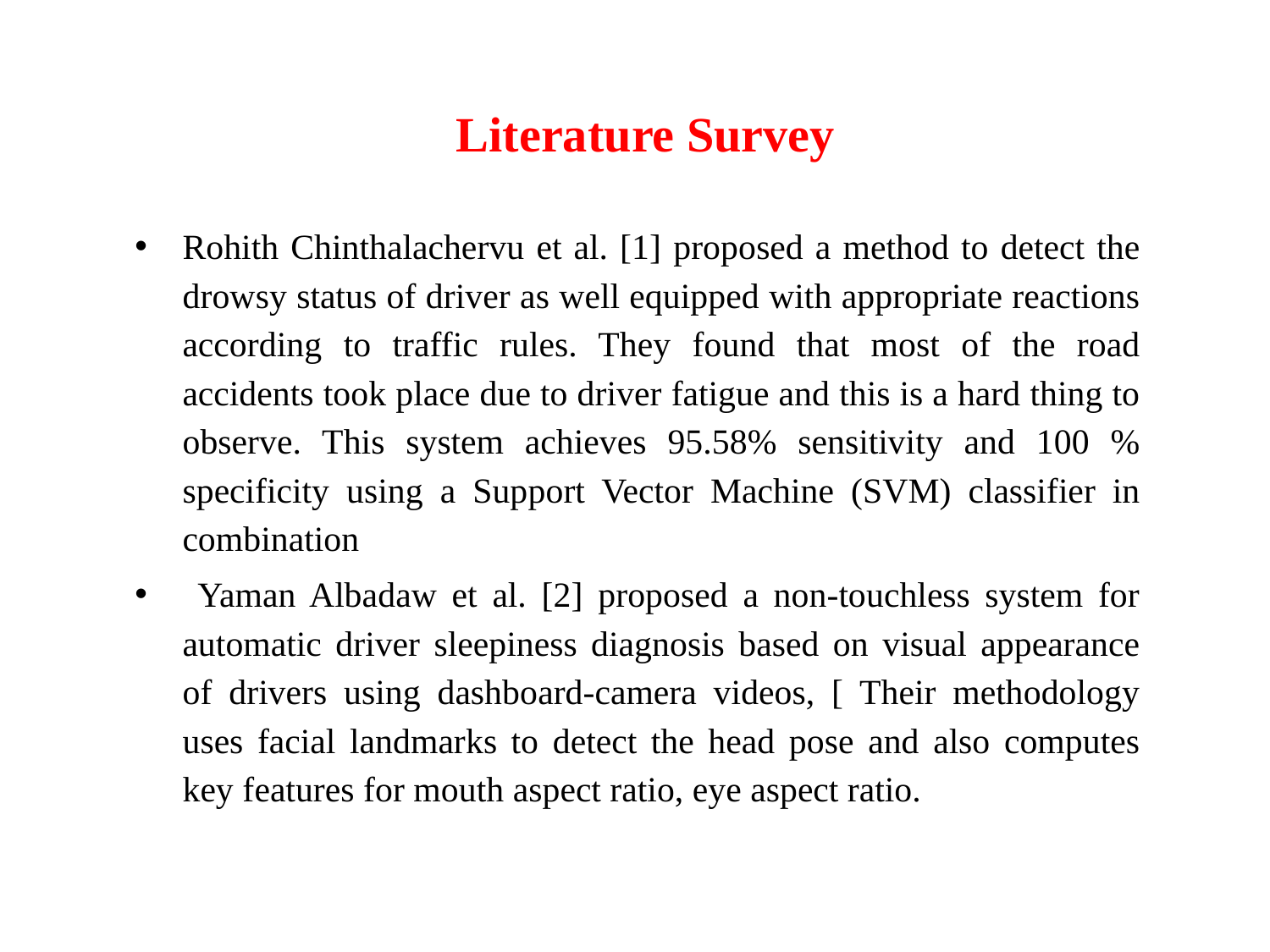

# Literature Survey
Rohith Chinthalachervu et al. [1] proposed a method to detect the drowsy status of driver as well equipped with appropriate reactions according to traffic rules. They found that most of the road accidents took place due to driver fatigue and this is a hard thing to observe. This system achieves 95.58% sensitivity and 100 % specificity using a Support Vector Machine (SVM) classifier in combination
 Yaman Albadaw et al. [2] proposed a non-touchless system for automatic driver sleepiness diagnosis based on visual appearance of drivers using dashboard-camera videos, [ Their methodology uses facial landmarks to detect the head pose and also computes key features for mouth aspect ratio, eye aspect ratio.